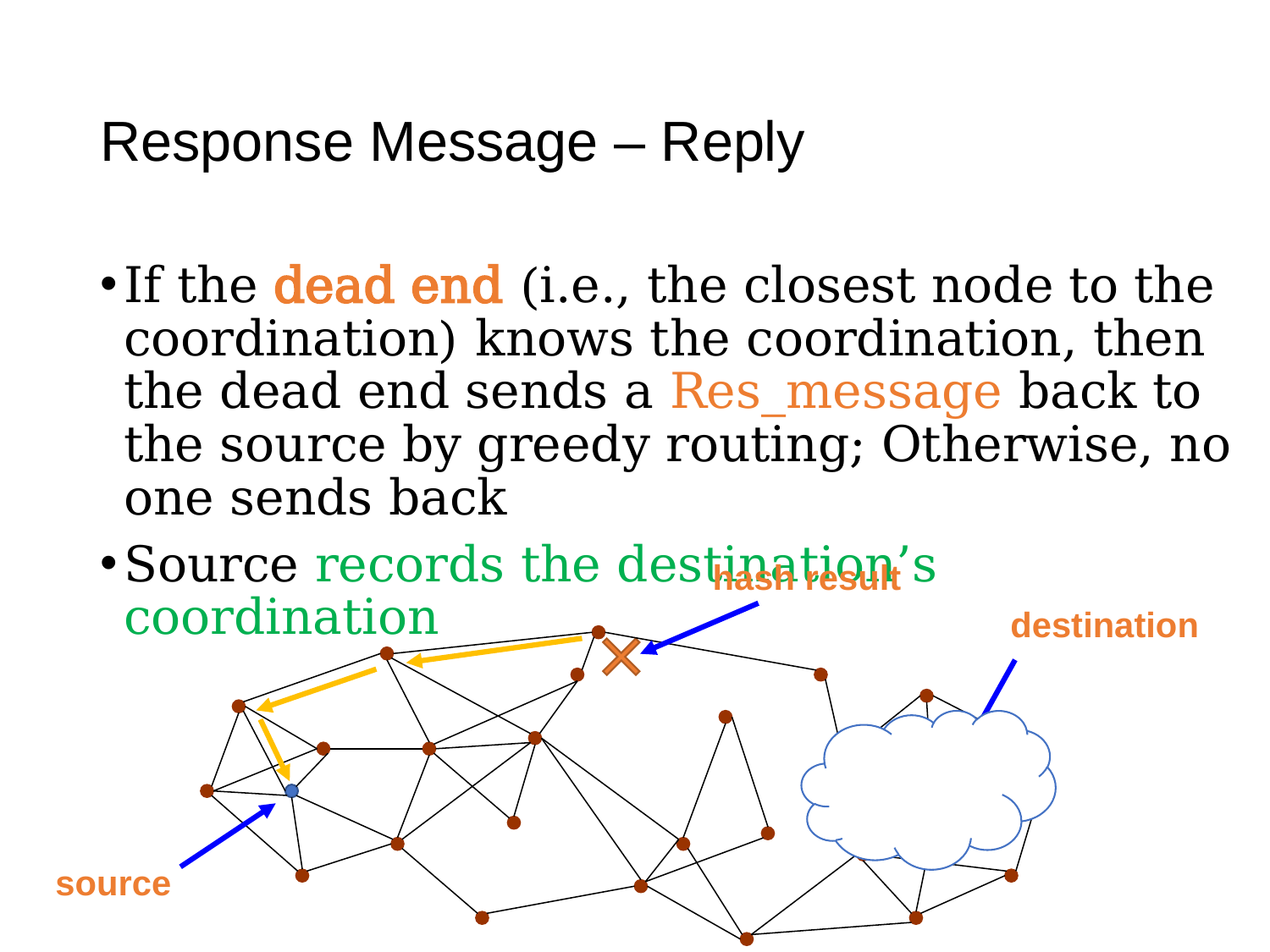

# Response Message – Reply
If the dead end (i.e., the closest node to the coordination) knows the coordination, then the dead end sends a Res_message back to the source by greedy routing; Otherwise, no one sends back
Source records the destination’s coordination
hash result
destination

source